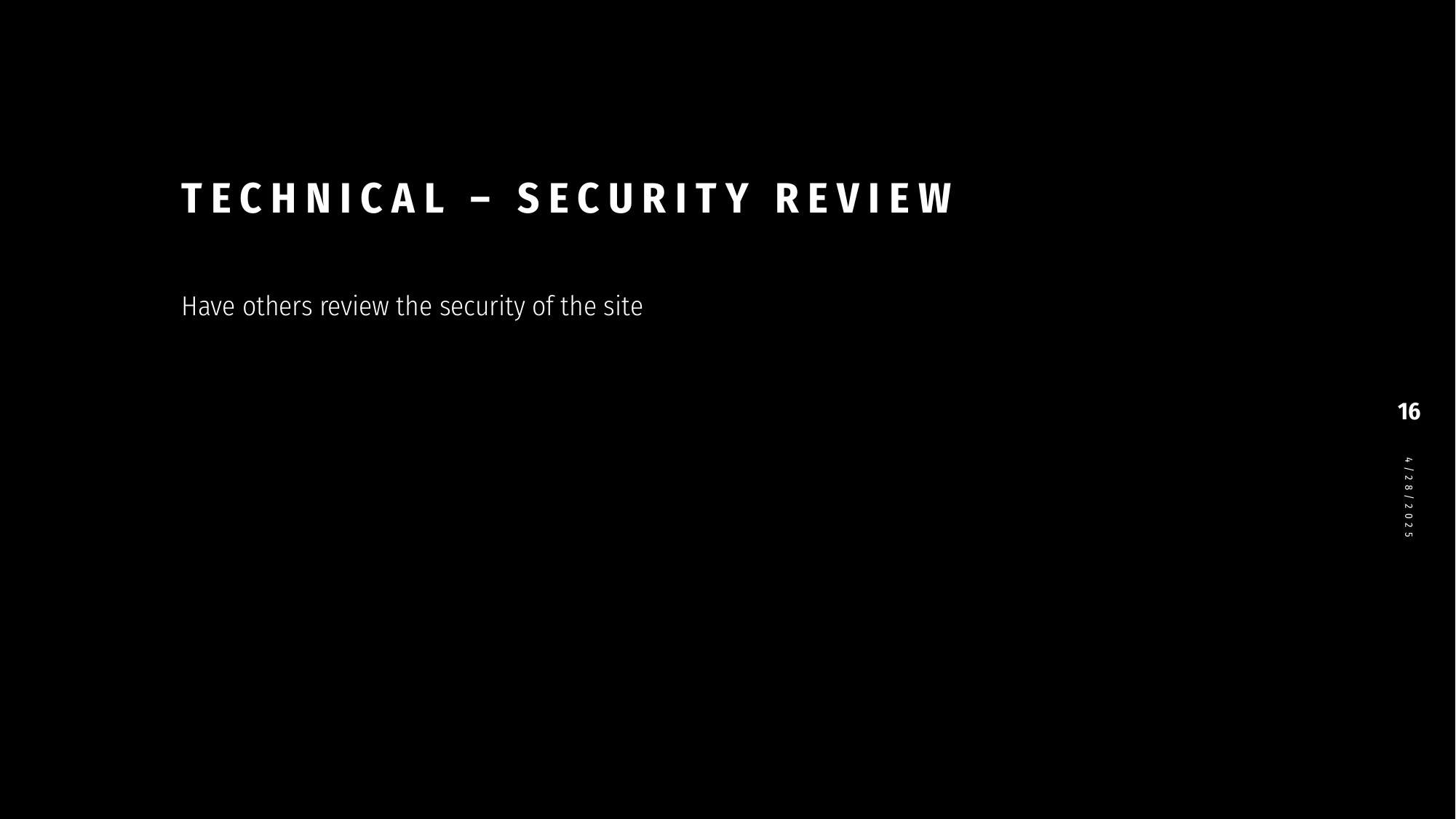

# Technical – Security Review

Have others review the security of the site
16
4/28/2025